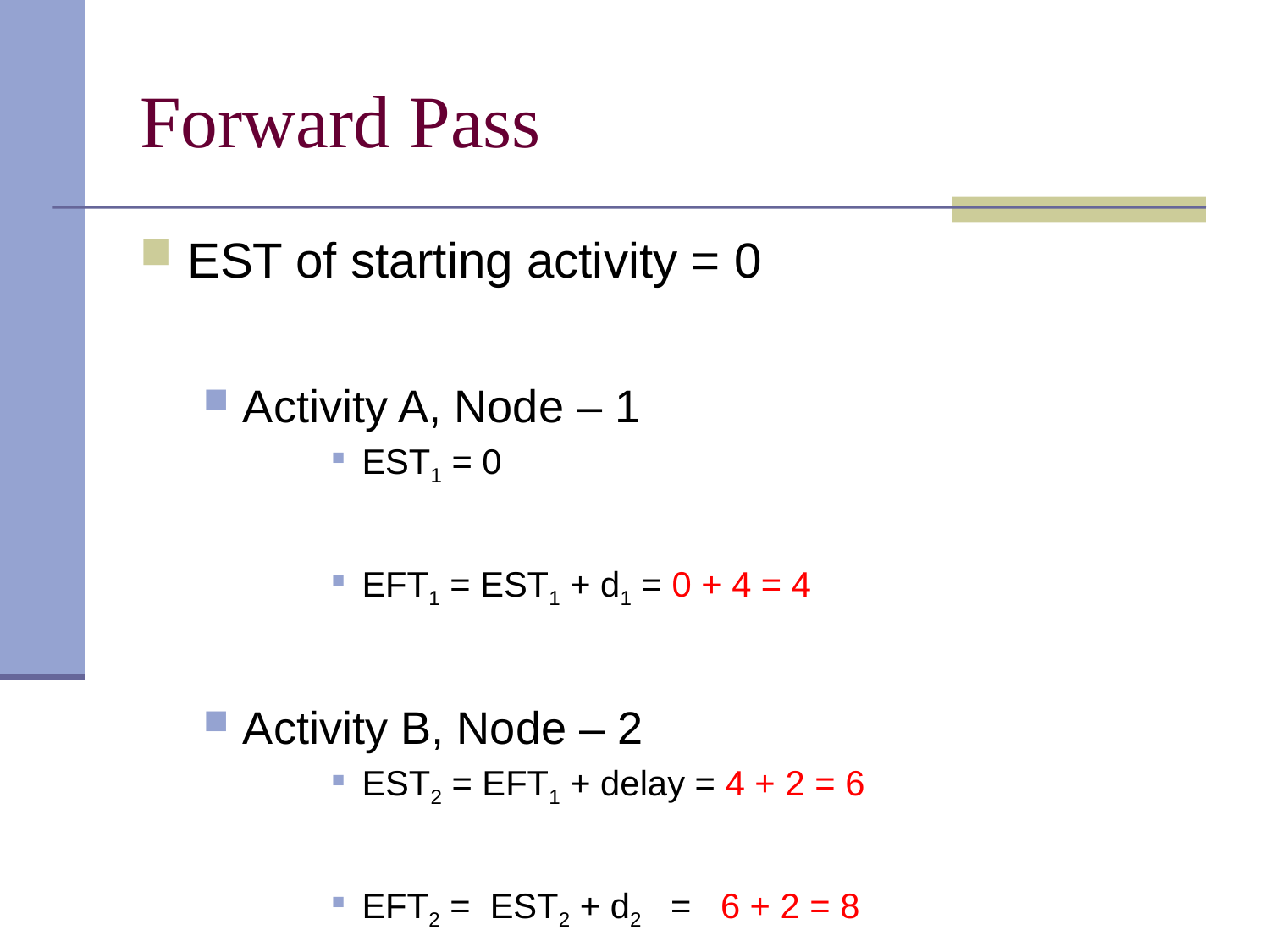

# Forward Pass
EST of starting activity = 0

Activity A, Node – 1
EST1 = 0

EFT1 = EST1 + d1 = 0 + 4 = 4

Activity B, Node – 2
EST2 = EFT1 + delay = 4 + 2 = 6

EFT2 =  EST2 + d2   =   6 + 2 = 8